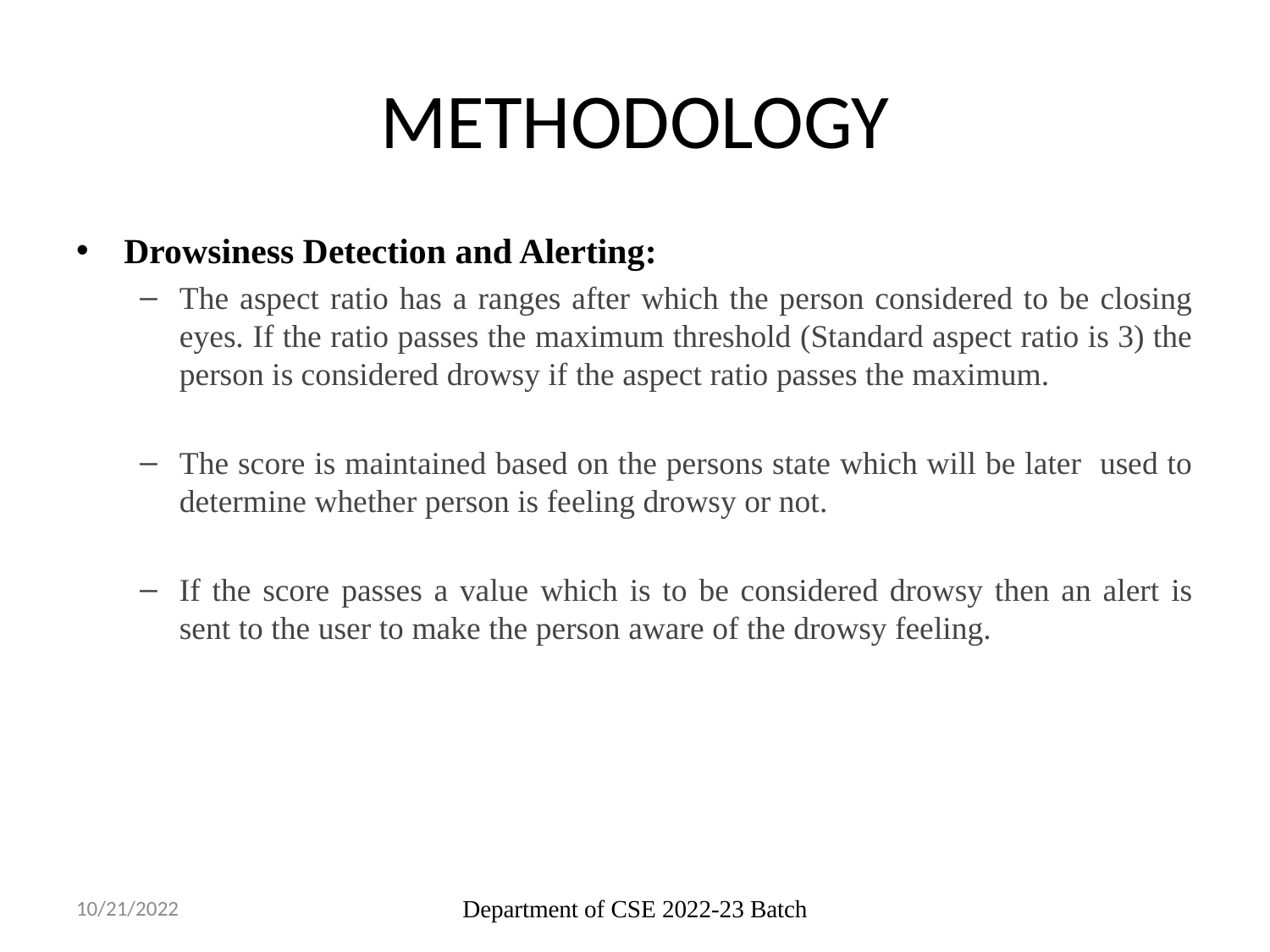

# METHODOLOGY
Drowsiness Detection and Alerting:
The aspect ratio has a ranges after which the person considered to be closing eyes. If the ratio passes the maximum threshold (Standard aspect ratio is 3) the person is considered drowsy if the aspect ratio passes the maximum.

The score is maintained based on the persons state which will be later  used to determine whether person is feeling drowsy or not.

If the score passes a value which is to be considered drowsy then an alert is sent to the user to make the person aware of the drowsy feeling.
10/21/2022
Department of CSE 2022-23 Batch